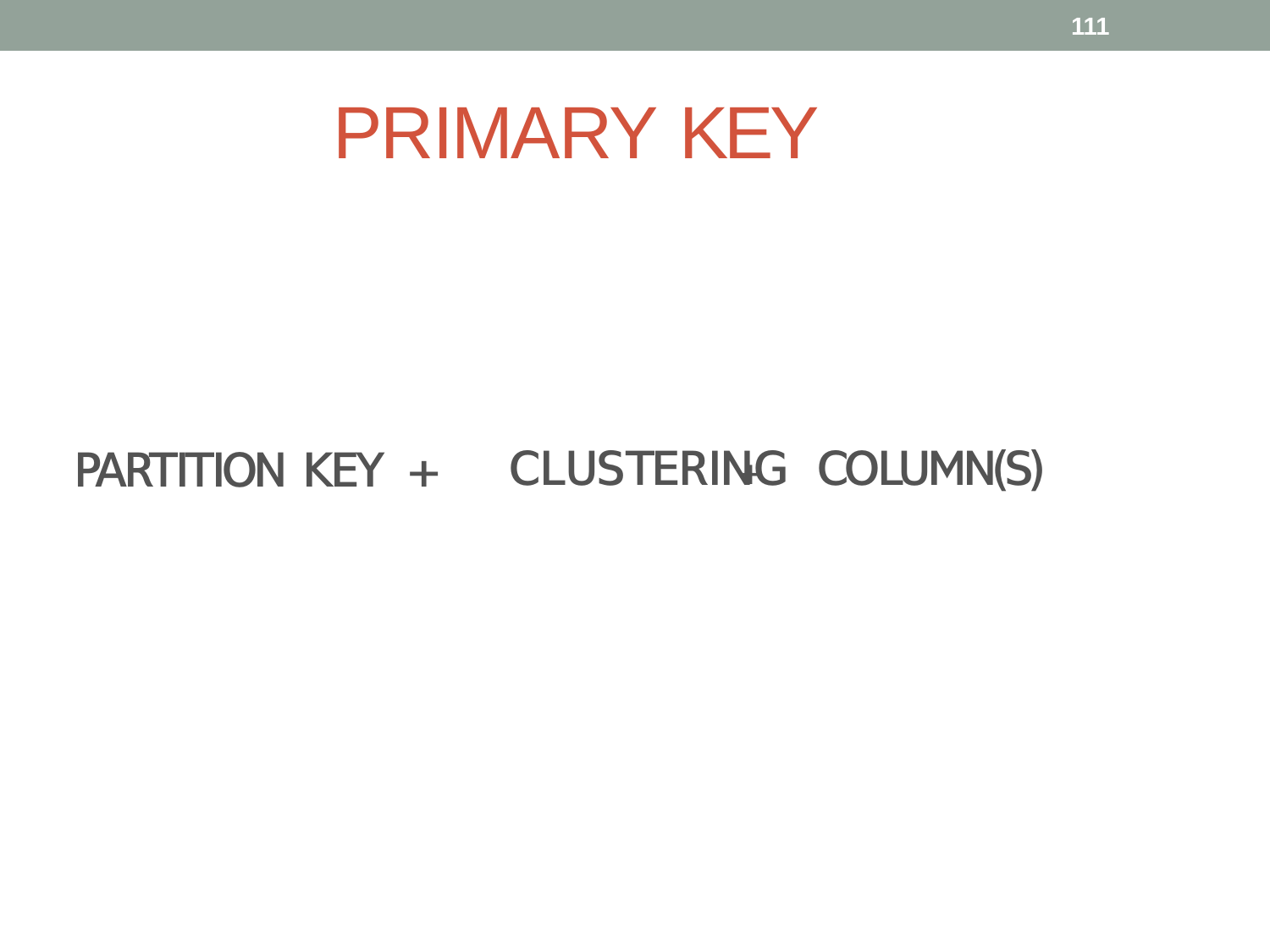

111
# PRIMARY KEY
CLUSTERING  COLUMN(S)
PARTITION KEY  +
+